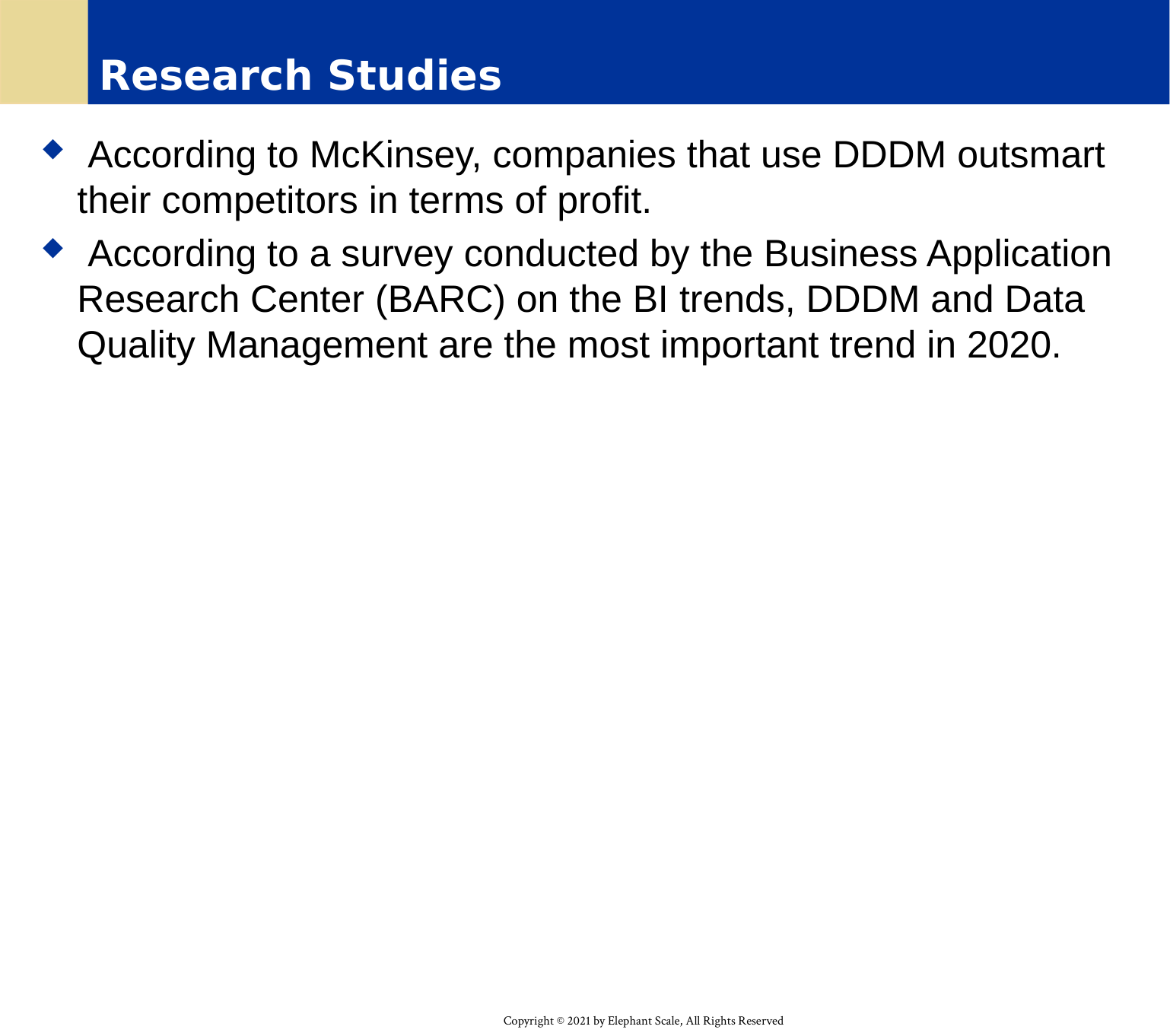

# Research Studies
 According to McKinsey, companies that use DDDM outsmart their competitors in terms of profit.
 According to a survey conducted by the Business Application Research Center (BARC) on the BI trends, DDDM and Data Quality Management are the most important trend in 2020.
Copyright © 2021 by Elephant Scale, All Rights Reserved